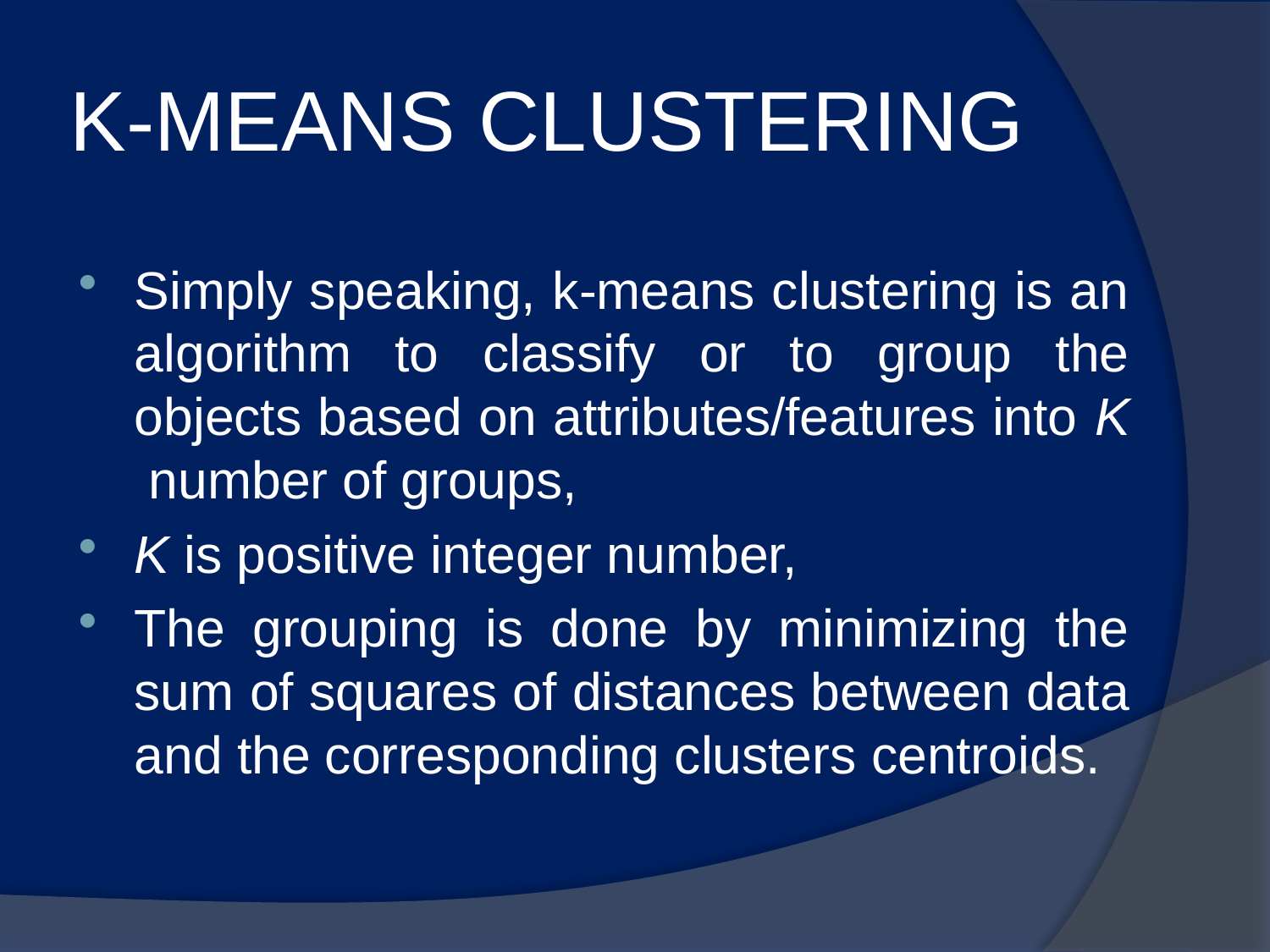

# K-MEANS CLUSTERING
Simply speaking, k-means clustering is an algorithm to classify or to group the objects based on attributes/features into K  number of groups,
K is positive integer number,
The grouping is done by minimizing the sum of squares of distances between data and the corresponding clusters centroids.